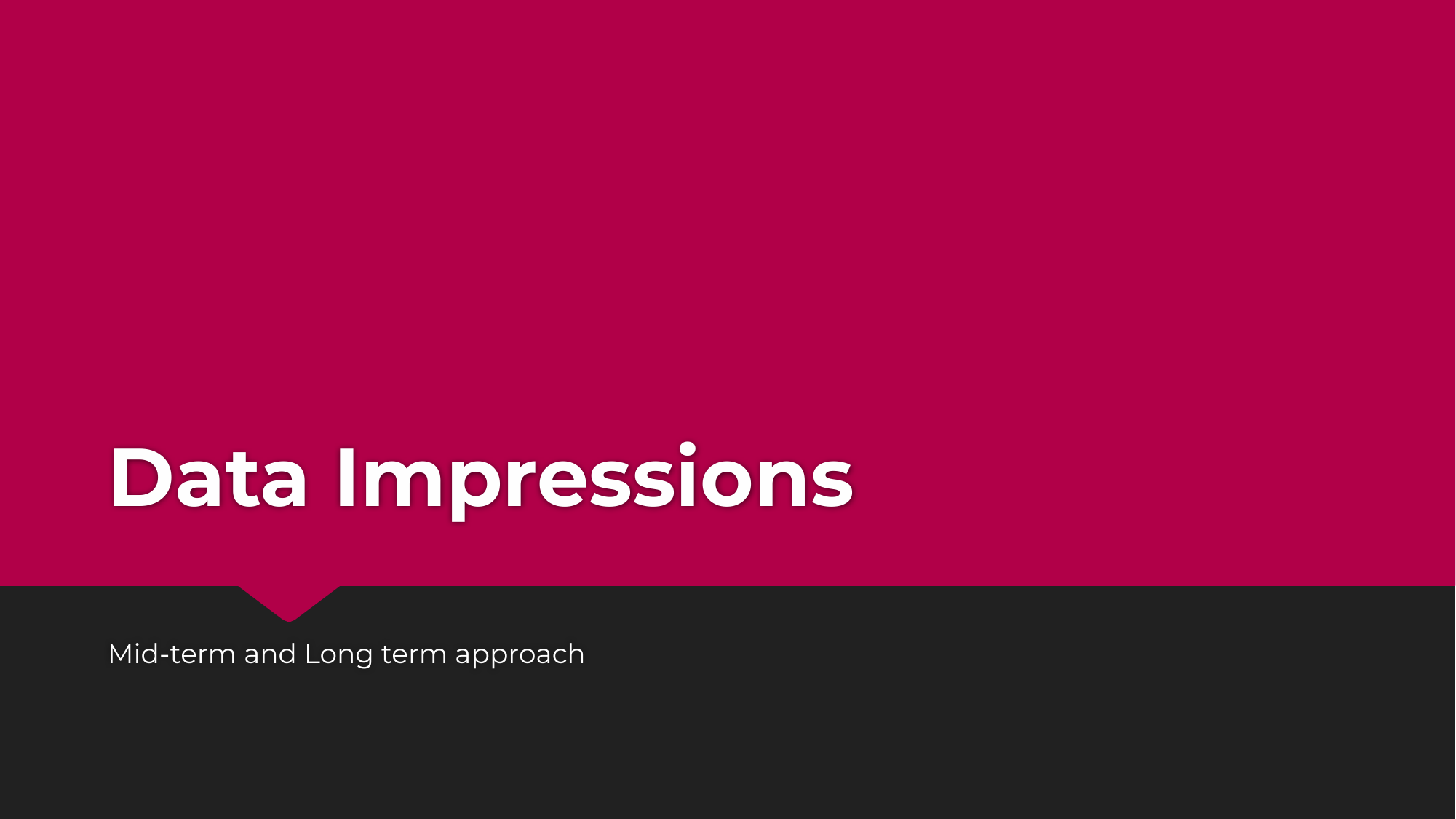

# Data Impressions
Mid-term and Long term approach